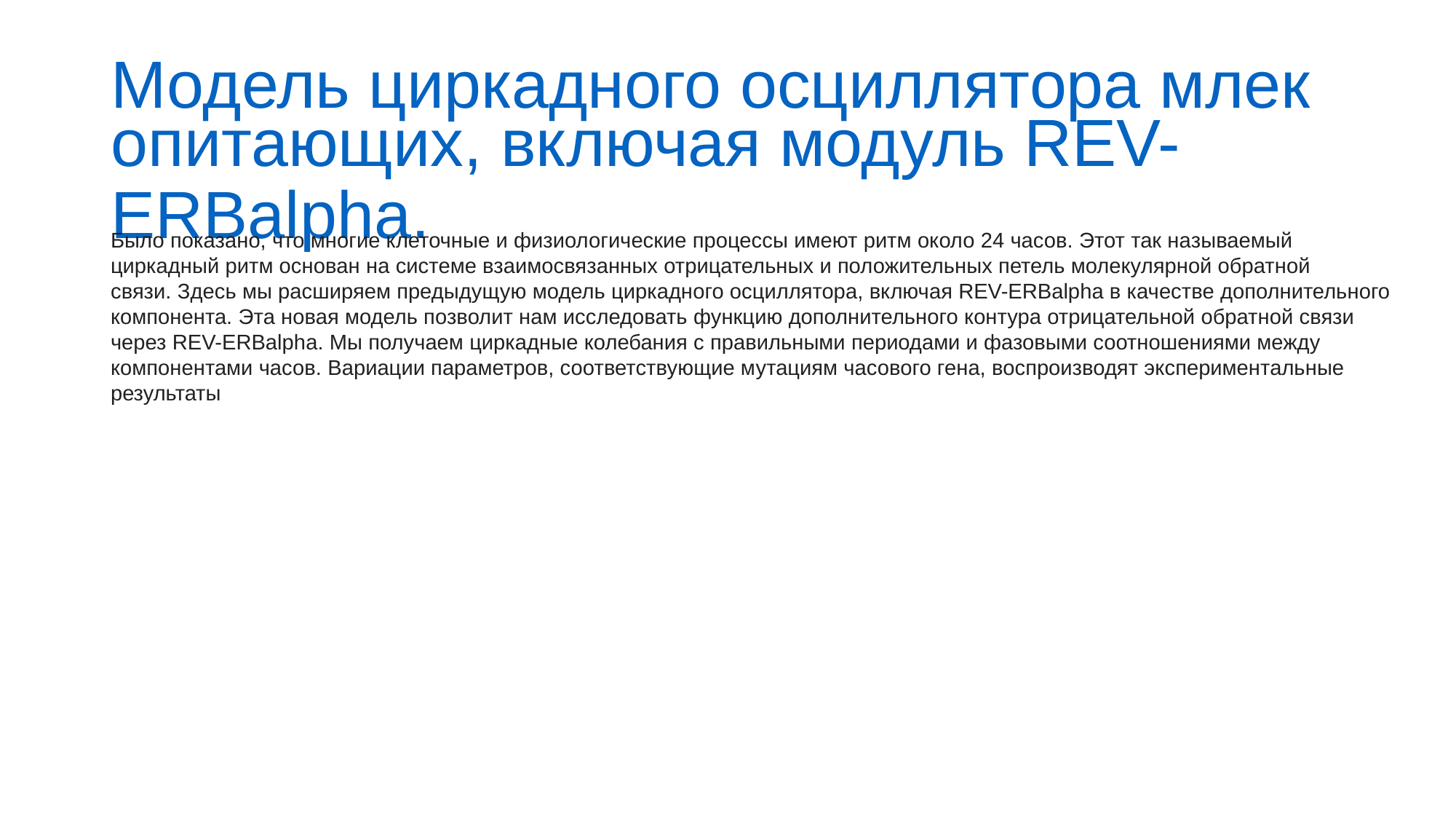

# Модель циркадного осциллятора млекопитающих, включая модуль REV-ERBalpha.
Было показано, что многие клеточные и физиологические процессы имеют ритм около 24 часов. Этот так называемый циркадный ритм основан на системе взаимосвязанных отрицательных и положительных петель молекулярной обратной связи. Здесь мы расширяем предыдущую модель циркадного осциллятора, включая REV-ERBalpha в качестве дополнительного компонента. Эта новая модель позволит нам исследовать функцию дополнительного контура отрицательной обратной связи через REV-ERBalpha. Мы получаем циркадные колебания с правильными периодами и фазовыми соотношениями между компонентами часов. Вариации параметров, соответствующие мутациям часового гена, воспроизводят экспериментальные результаты